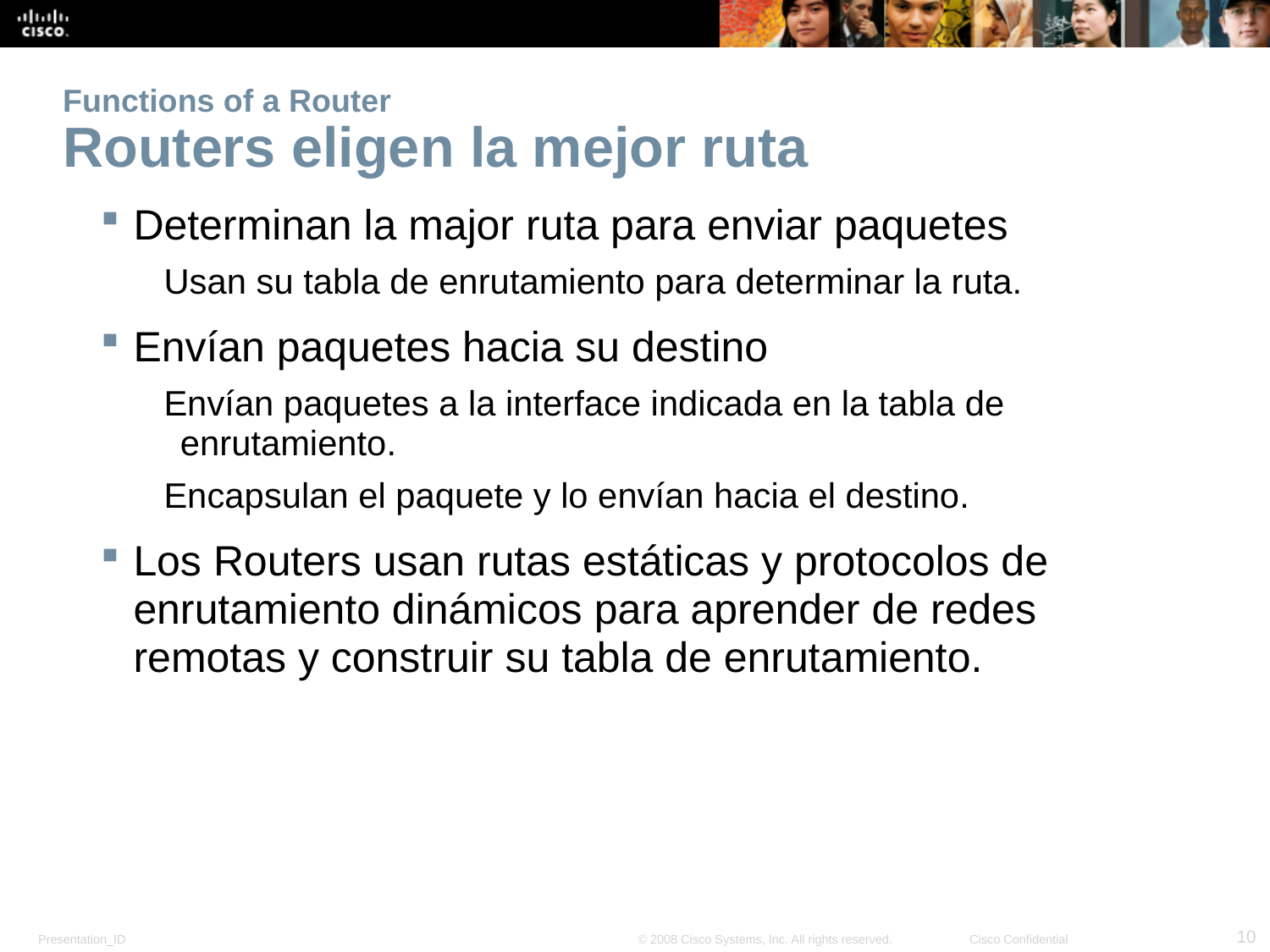

# Functions of a Router Routers eligen la mejor ruta
Determinan la major ruta para enviar paquetes
Usan su tabla de enrutamiento para determinar la ruta.
Envían paquetes hacia su destino
Envían paquetes a la interface indicada en la tabla de enrutamiento.
Encapsulan el paquete y lo envían hacia el destino.
Los Routers usan rutas estáticas y protocolos de enrutamiento dinámicos para aprender de redes remotas y construir su tabla de enrutamiento.